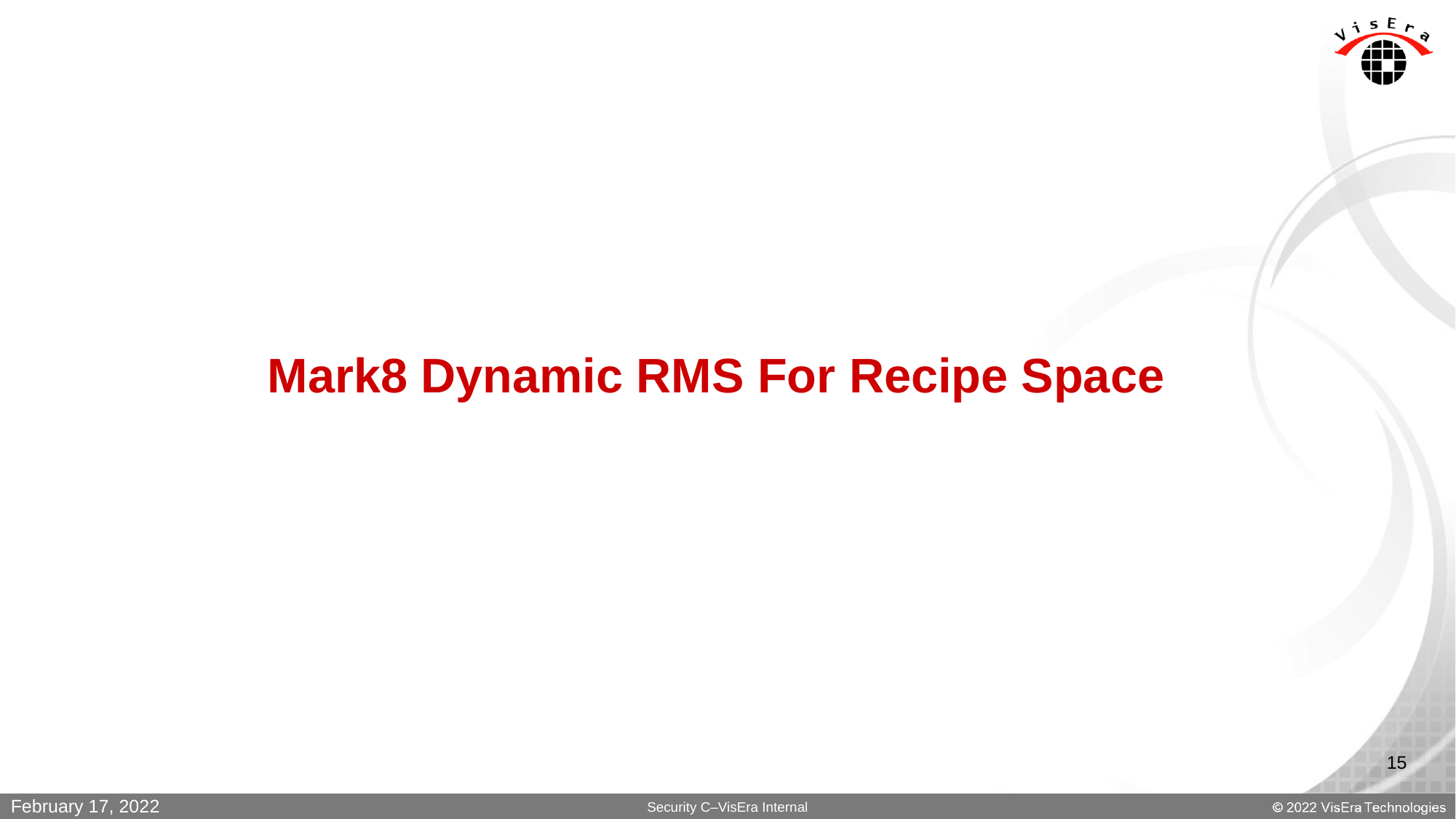

# Mark8 Dynamic RMS For Recipe Space
February 17, 2022